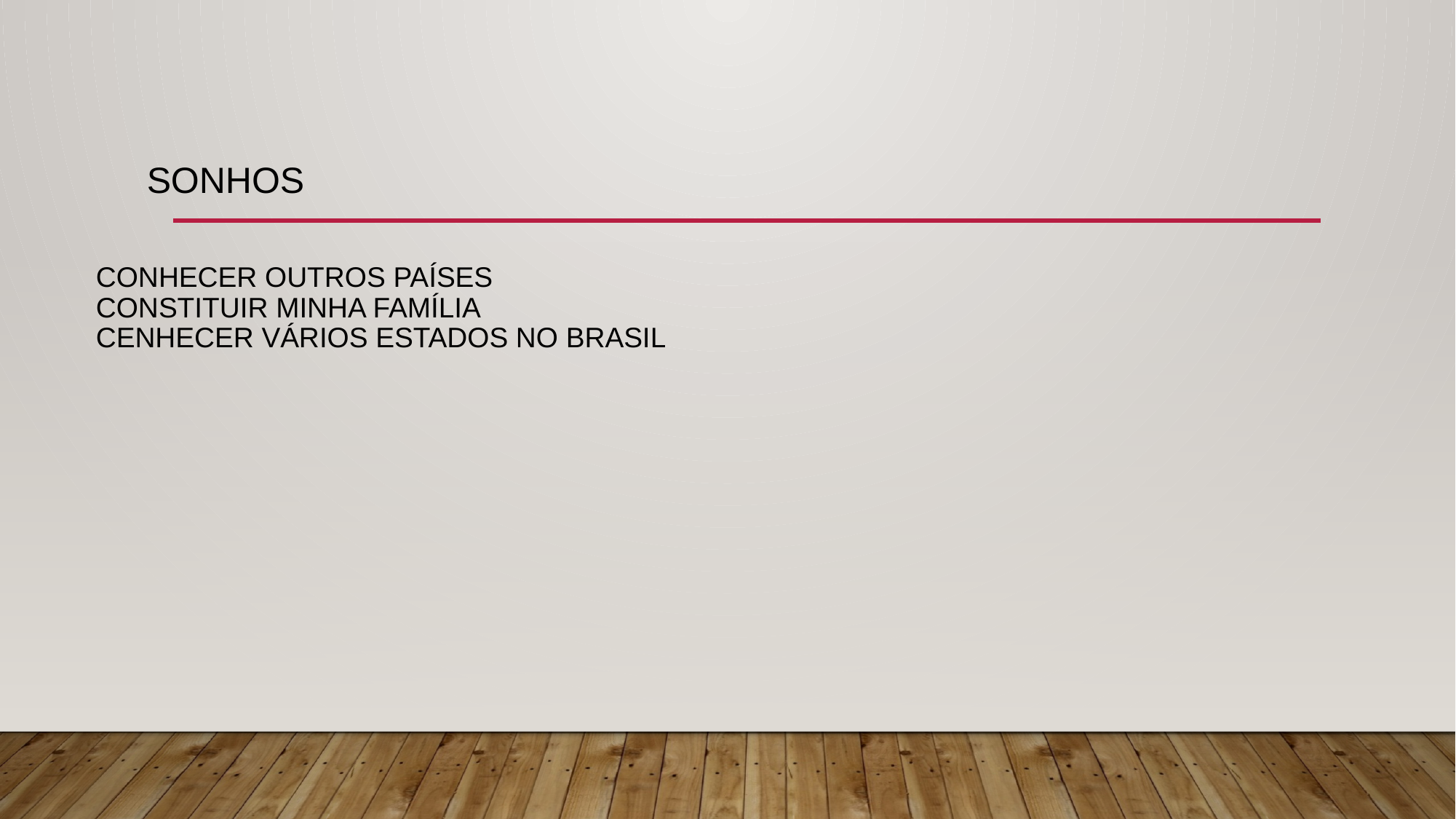

# Sonhos Conhecer outros países Constituir minha família cenhecer vários estados no Brasil